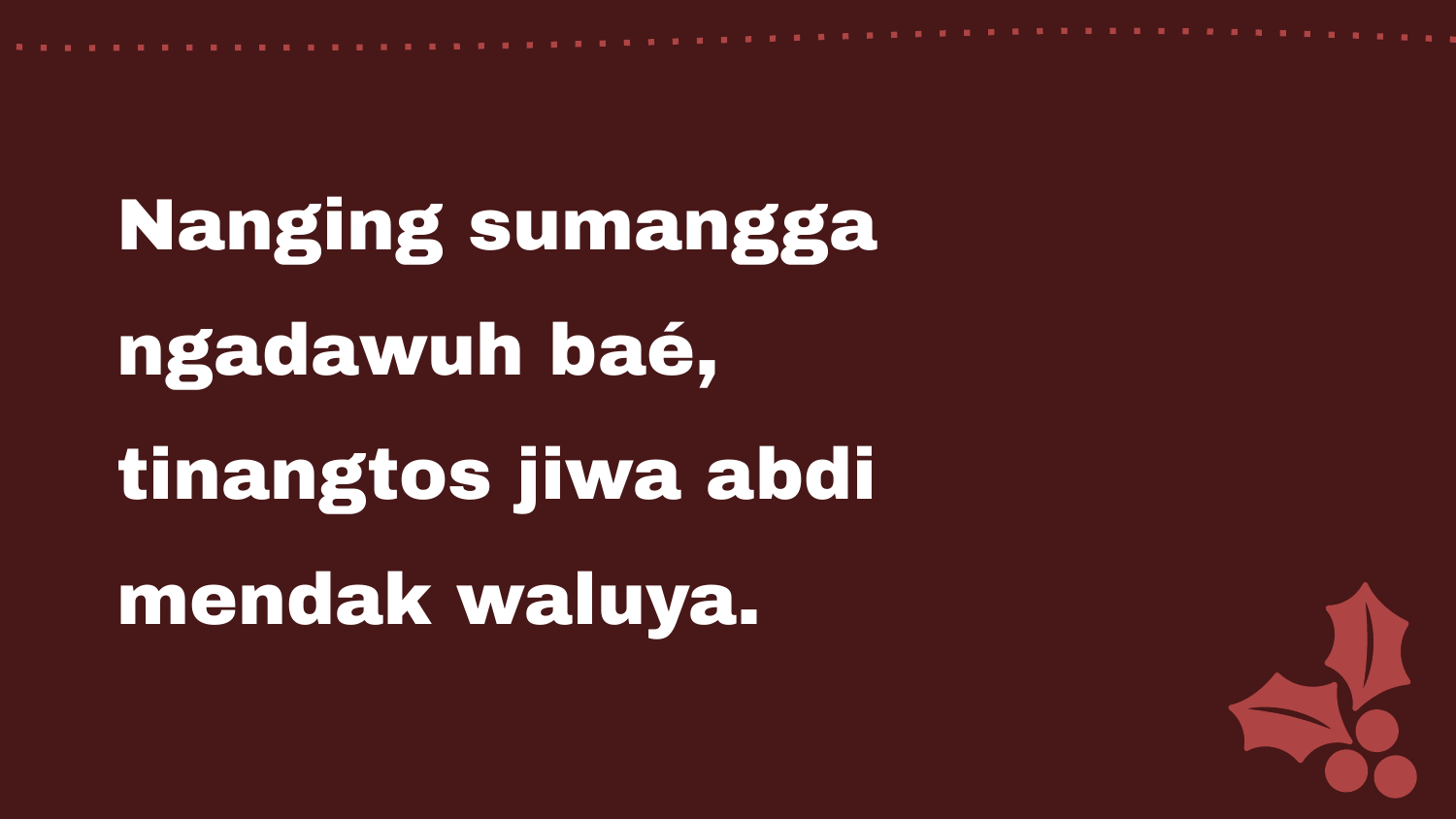

Nanging sumangga
ngadawuh baé,
tinangtos jiwa abdi
mendak waluya.